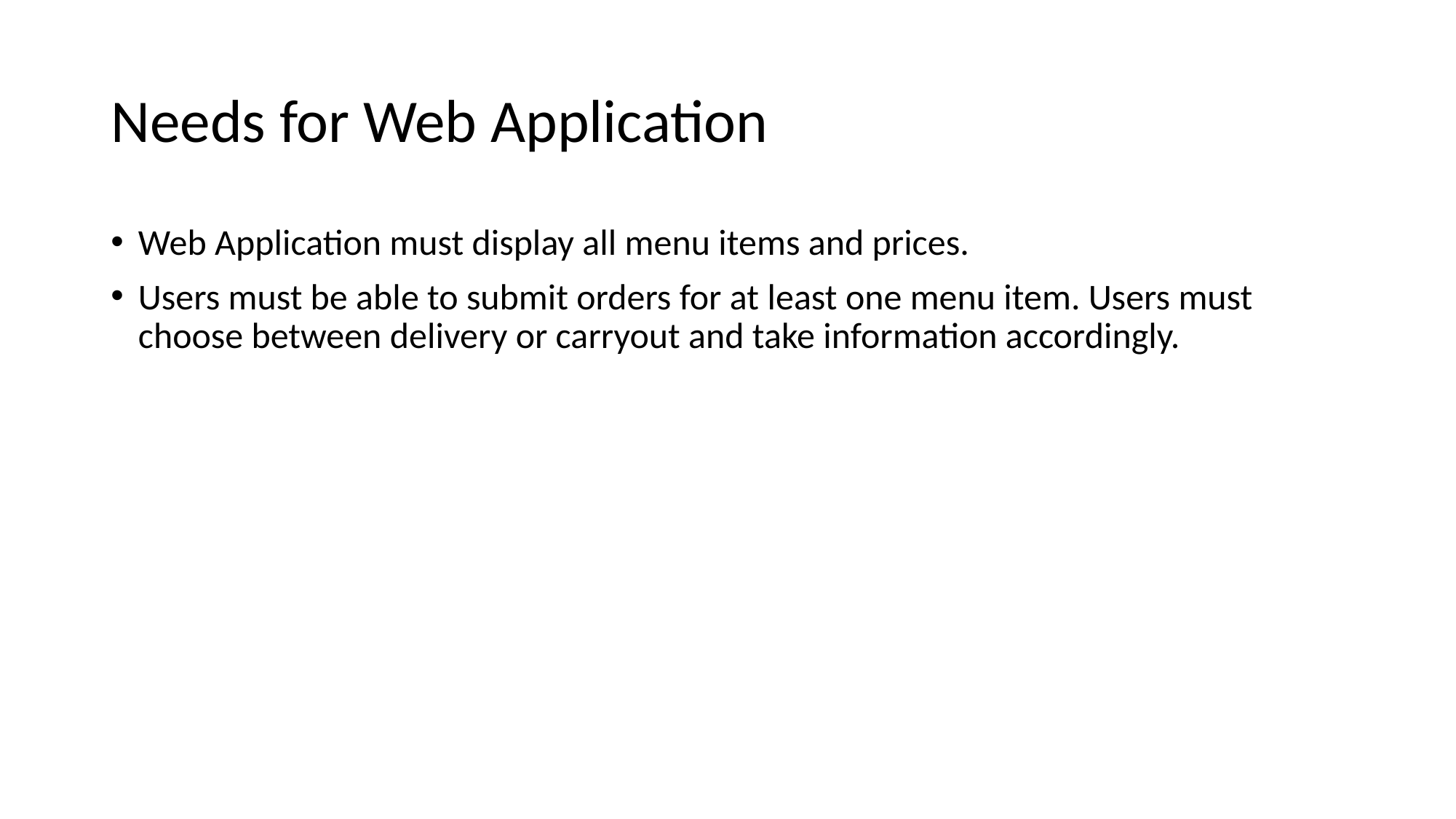

# Needs for Web Application
Web Application must display all menu items and prices.
Users must be able to submit orders for at least one menu item. Users must choose between delivery or carryout and take information accordingly.